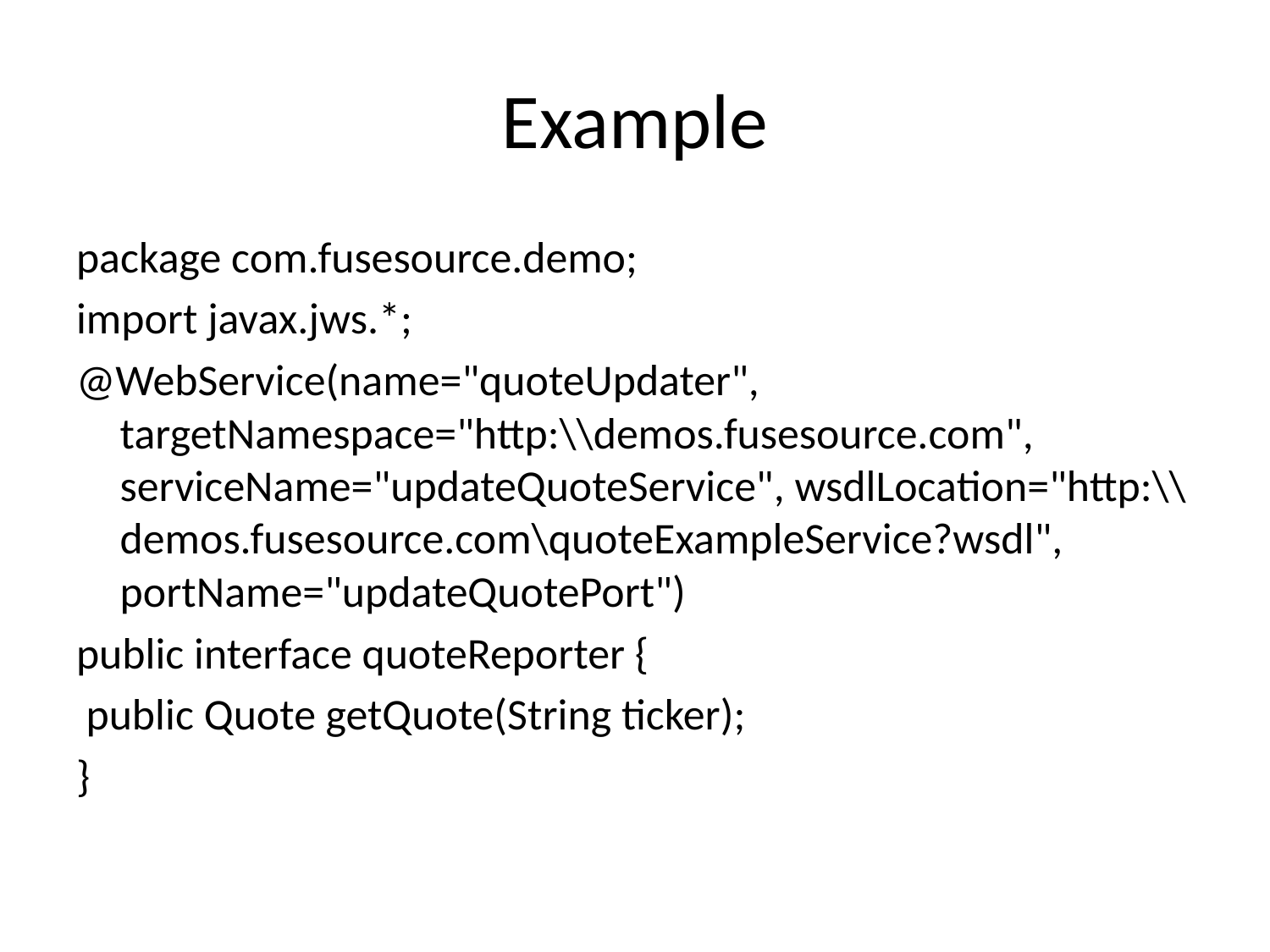

# Example
package com.fusesource.demo;
import javax.jws.*;
@WebService(name="quoteUpdater", targetNamespace="http:\\demos.fusesource.com", serviceName="updateQuoteService", wsdlLocation="http:\\demos.fusesource.com\quoteExampleService?wsdl", portName="updateQuotePort")
public interface quoteReporter {
 public Quote getQuote(String ticker);
}